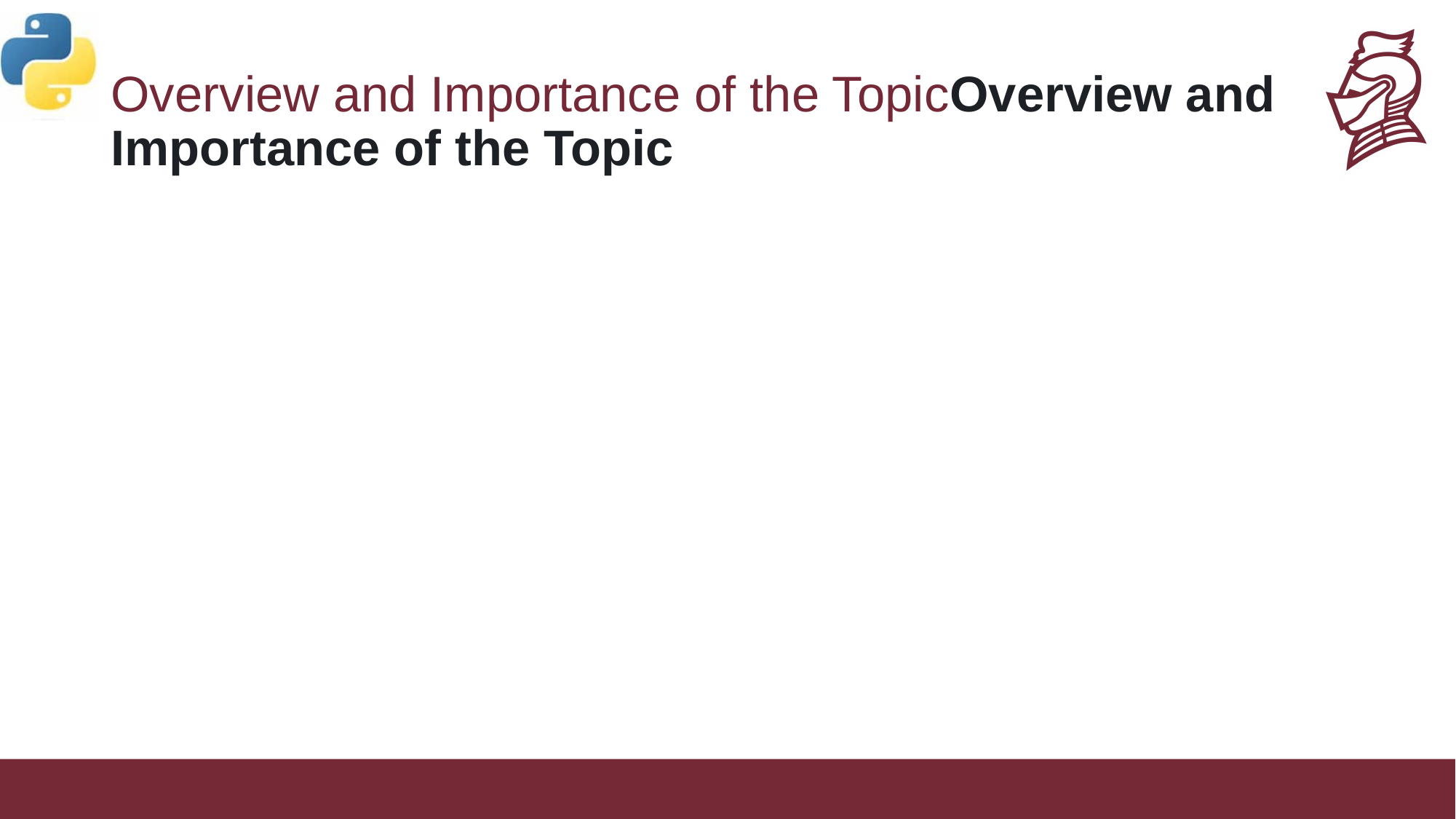

# Overview and Importance of the TopicOverview and Importance of the Topic